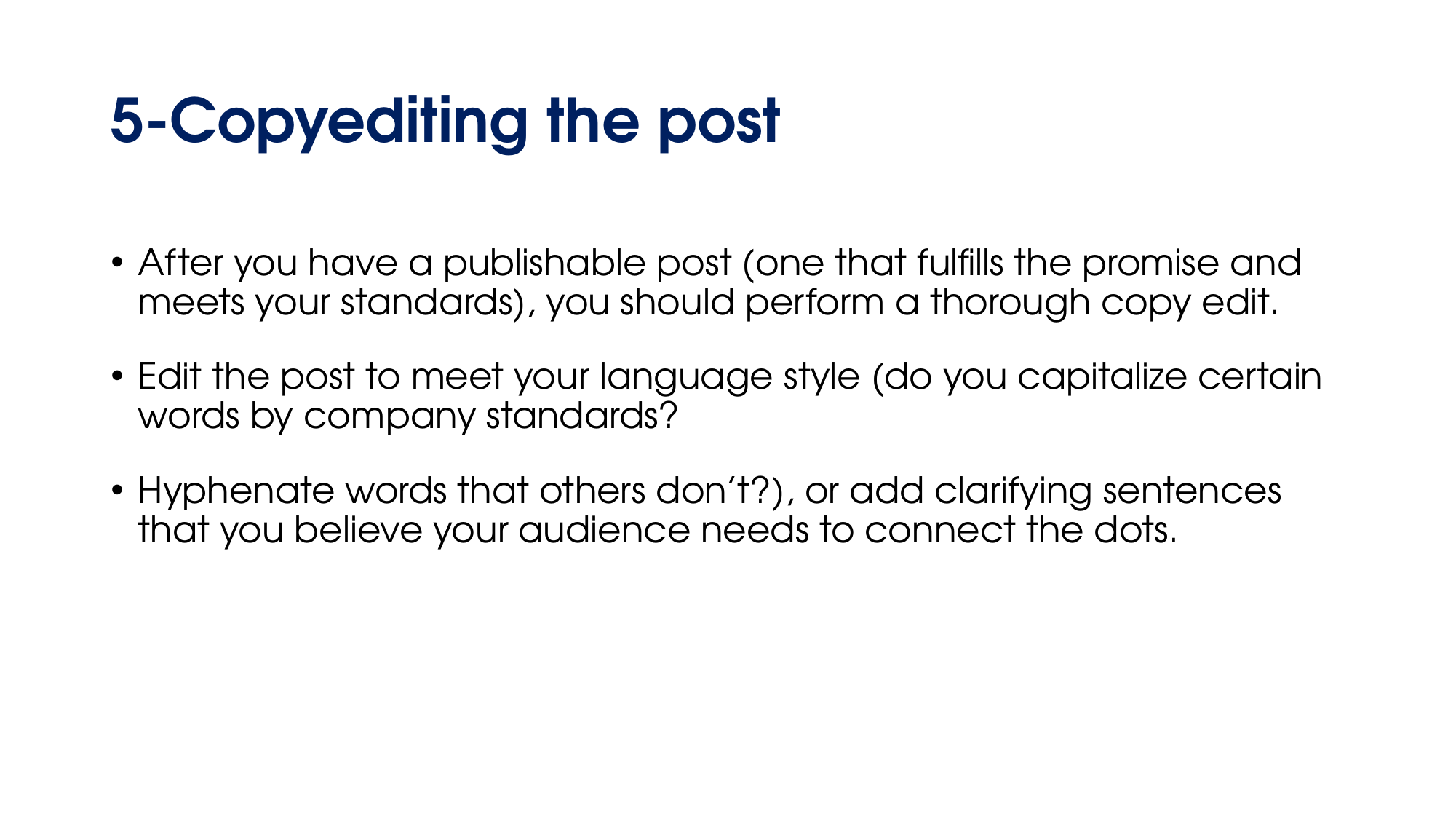

# 5-Copyediting the post

After you have a publishable post (one that fulfills the promise and meets your standards), you should perform a thorough copy edit.

Edit the post to meet your language style (do you capitalize certain words by company standards?

Hyphenate words that others don’t?), or add clarifying sentences that you believe your audience needs to connect the dots.